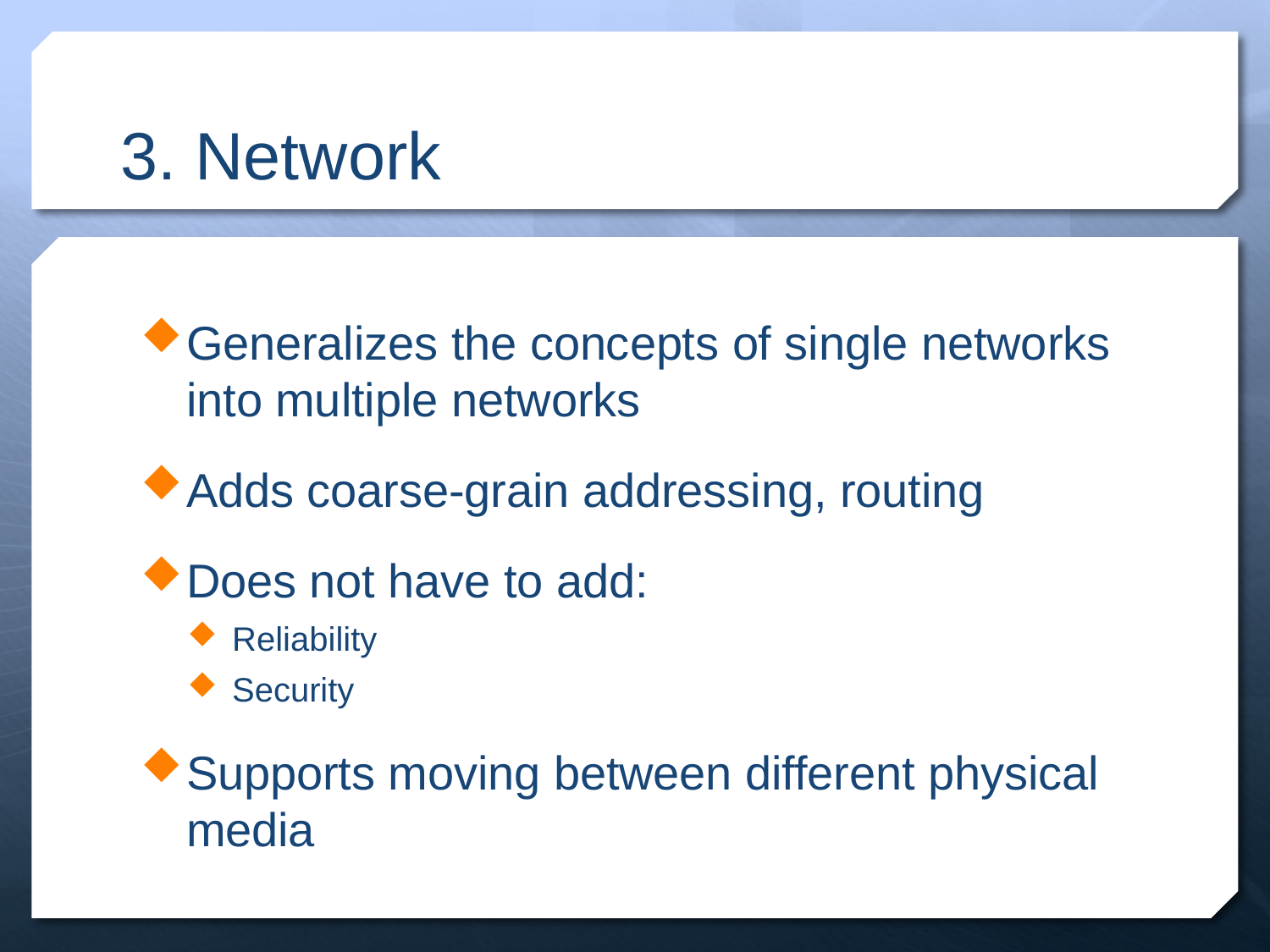

# 3. Network
Generalizes the concepts of single networks into multiple networks
Adds coarse-grain addressing, routing
Does not have to add:
Reliability
Security
Supports moving between different physical media